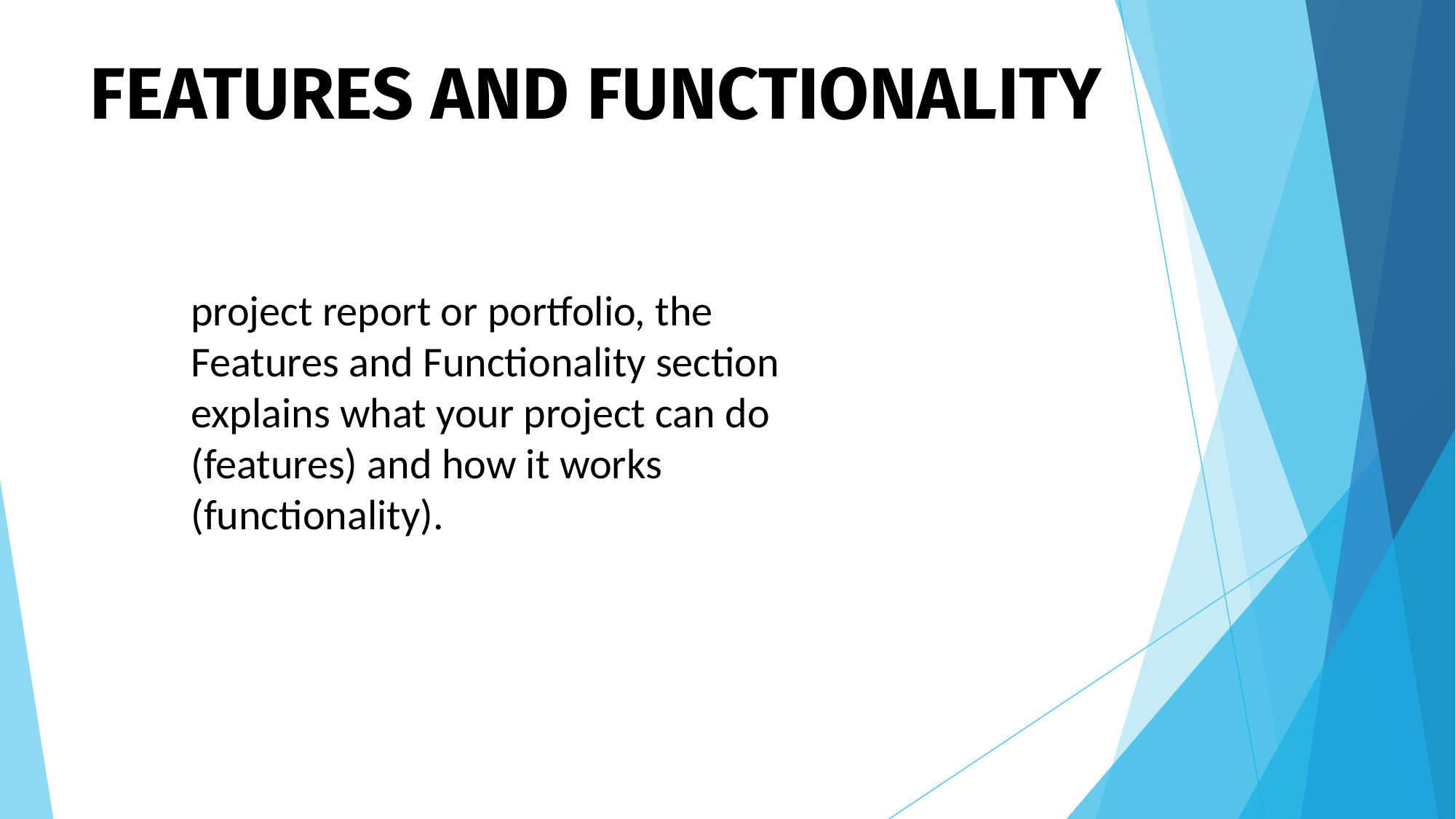

# FEATURES AND FUNCTIONALITY
project report or portfolio, the Features and Functionality section explains what your project can do (features) and how it works (functionality).